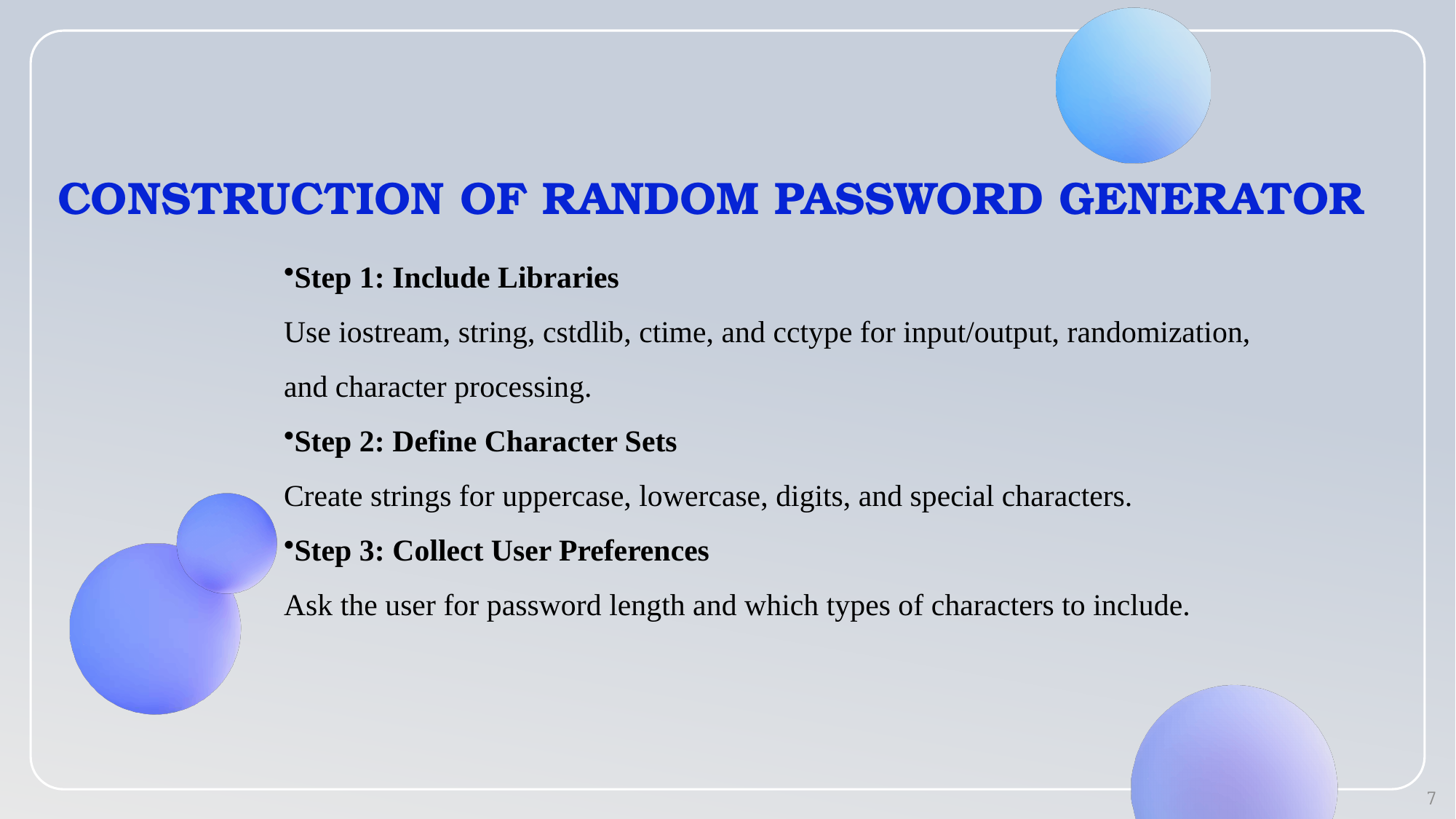

CONSTRUCTION OF RANDOM PASSWORD GENERATOR

Step 1: Include Libraries
Use iostream, string, cstdlib, ctime, and cctype for input/output, randomization, and character processing.
Step 2: Define Character Sets
Create strings for uppercase, lowercase, digits, and special characters.
Step 3: Collect User Preferences
Ask the user for password length and which types of characters to include.
7